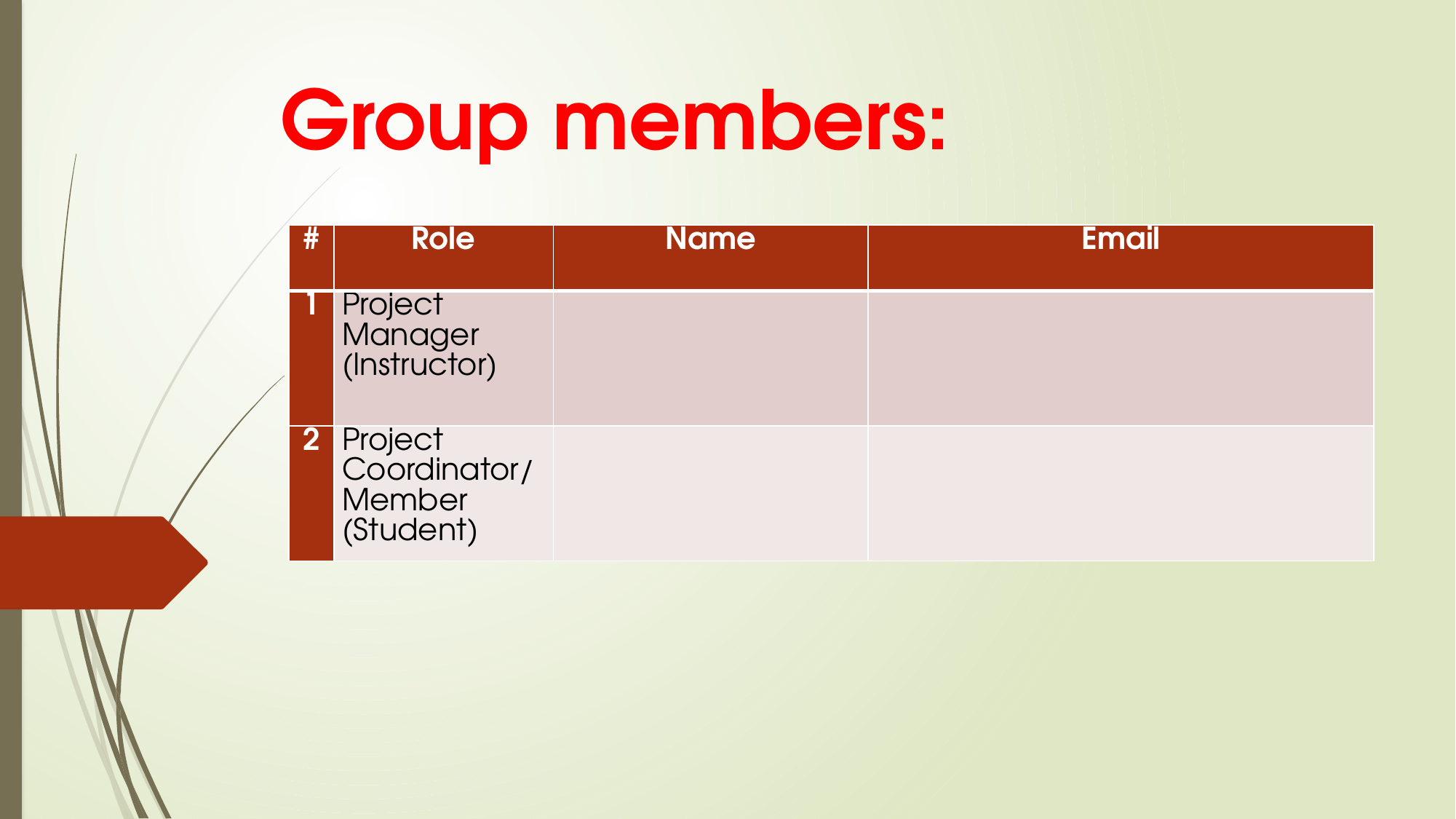

# Group members:

| # | Role | Name | Email |
| --- | --- | --- | --- |
| 1 | Project Manager (Instructor) |  |  |
| 2 | Project Coordinator/Member (Student) |  |  |